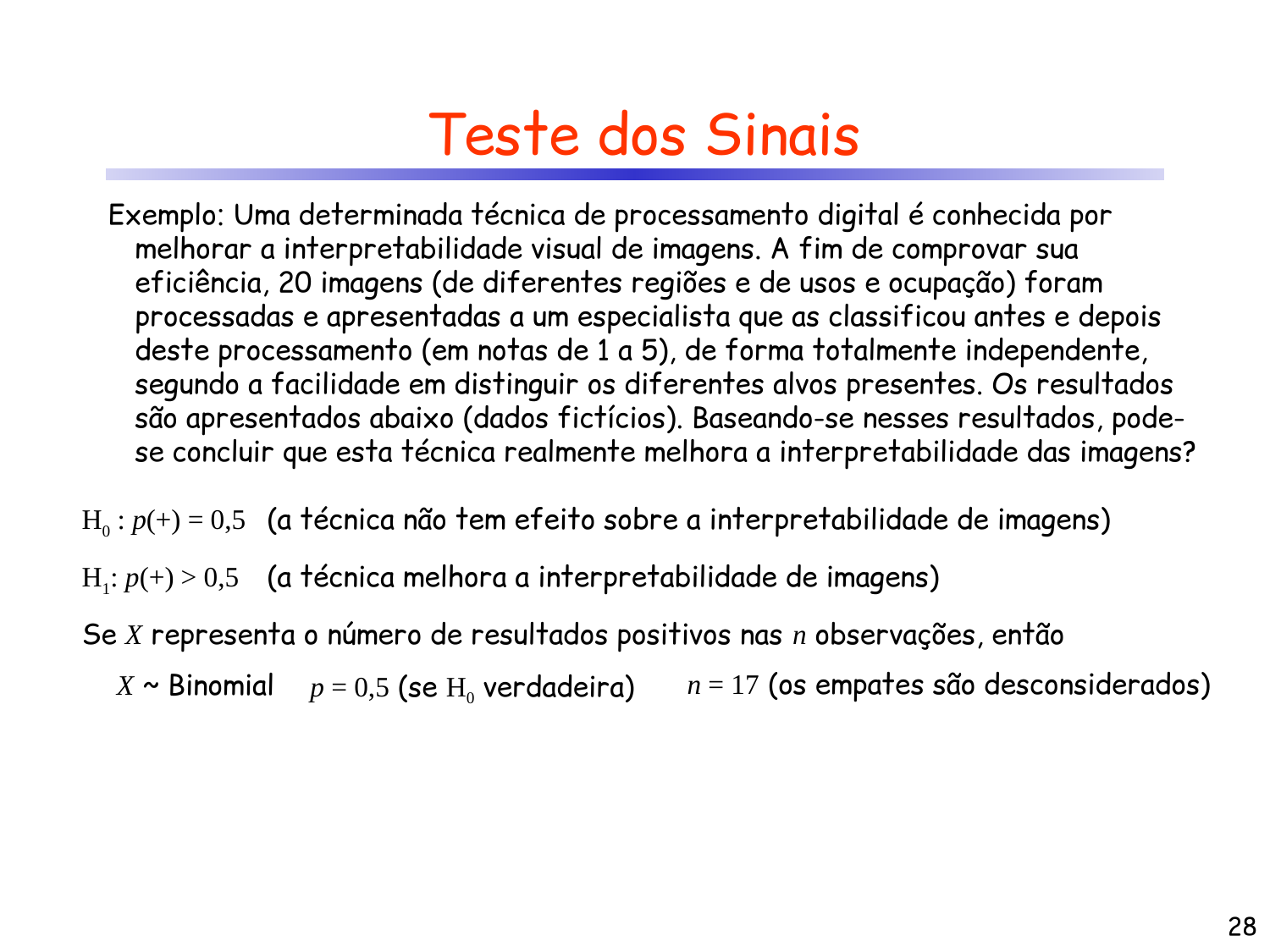

# Teste dos Sinais
Exemplo: Uma determinada técnica de processamento digital é conhecida por melhorar a interpretabilidade visual de imagens. A fim de comprovar sua eficiência, 20 imagens (de diferentes regiões e de usos e ocupação) foram processadas e apresentadas a um especialista que as classificou antes e depois deste processamento (em notas de 1 a 5), de forma totalmente independente, segundo a facilidade em distinguir os diferentes alvos presentes. Os resultados são apresentados abaixo (dados fictícios). Baseando-se nesses resultados, pode-se concluir que esta técnica realmente melhora a interpretabilidade das imagens?
H0 : p(+) = 0,5   (a técnica não tem efeito sobre a interpretabilidade de imagens)
H1: p(+) > 0,5    (a técnica melhora a interpretabilidade de imagens)
Se X representa o número de resultados positivos nas n observações, então
     X ~ Binomial
p = 0,5 (se H0 verdadeira)
n = 17 (os empates são desconsiderados)
28